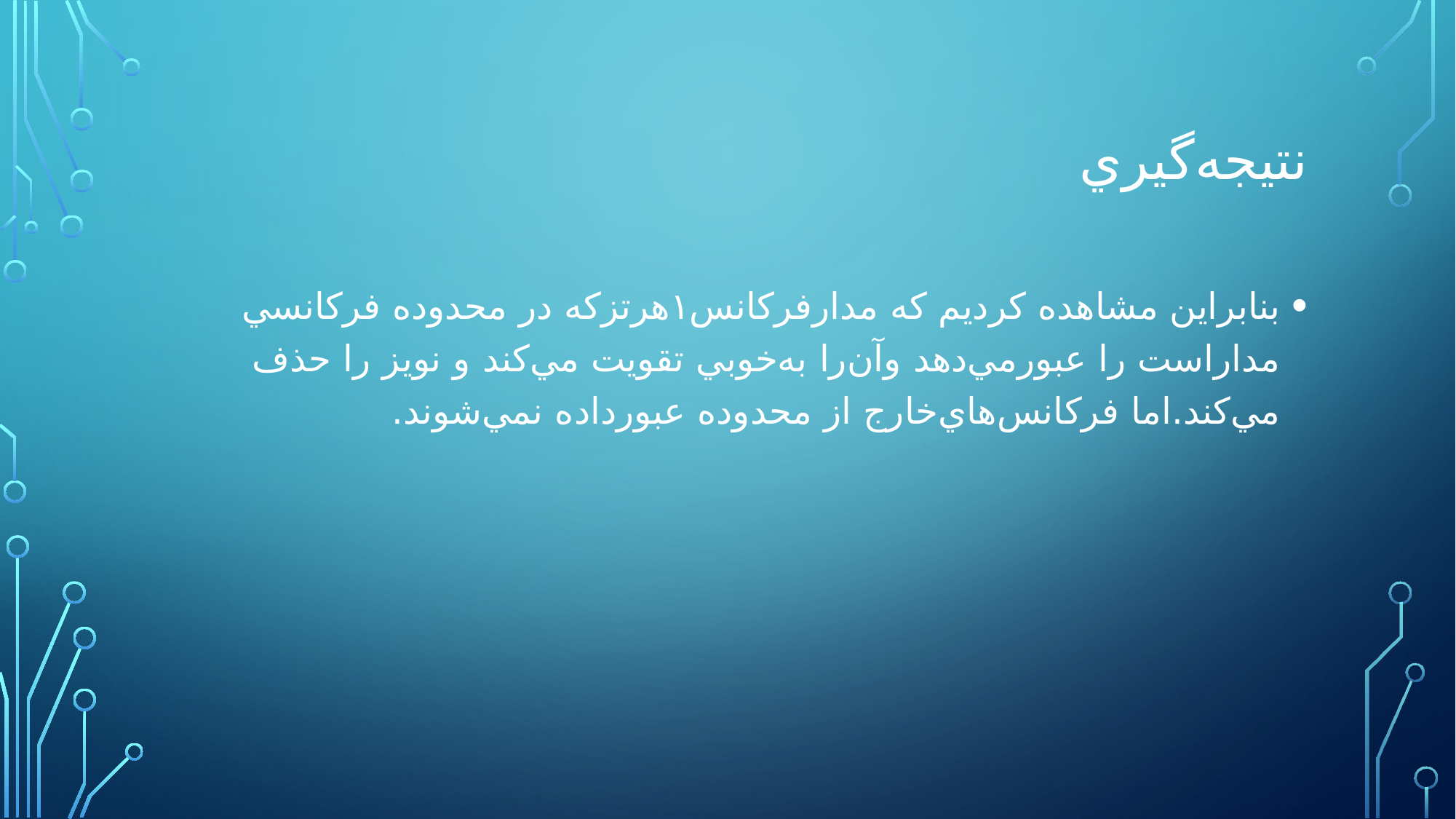

# ﻧﺘﻴﺠﻪﮔﻴﺮﻱ
ﺑﻨﺎﺑﺮﺍﻳﻦ ﻣﺸﺎﻫﺪﻩ ﻛﺮﺩﻳﻢ ﻛﻪ ﻣﺪﺍﺭﻓﺮﻛﺎﻧﺲ۱ﻫﺮﺗﺰﻛﻪ ﺩﺭ ﻣﺤﺪﻭﺩﻩ ﻓﺮﻛﺎﻧﺴﻲ ﻣﺪﺍﺭﺍﺳﺖ ﺭﺍ ﻋﺒﻮﺭﻣﻲﺩﻫﺪ ﻭﺁﻥﺭﺍ ﺑﻪﺧﻮﺑﻲ ﺗﻘﻮﻳﺖ ﻣﻲﻛﻨﺪ ﻭ ﻧﻮﻳﺰ ﺭﺍ ﺣﺬﻑ ﻣﻲﻛﻨﺪ.ﺍﻣﺎ ﻓﺮﻛﺎﻧﺲﻫﺎﻱﺧﺎﺭﺝ ﺍﺯ ﻣﺤﺪﻭﺩﻩ ﻋﺒﻮﺭﺩﺍﺩﻩ ﻧﻤﻲﺷﻮﻧﺪ.